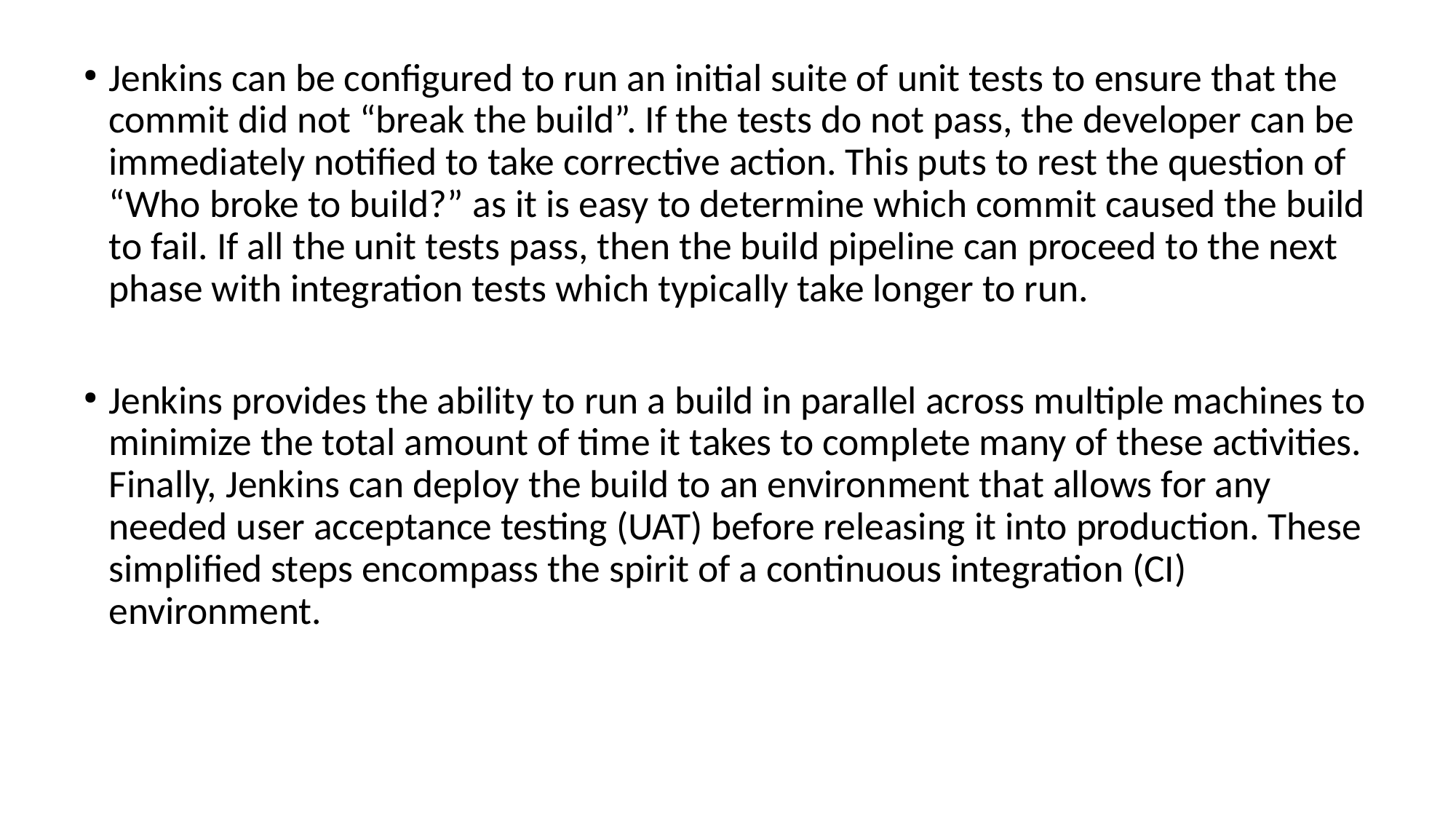

Jenkins can be configured to run an initial suite of unit tests to ensure that the commit did not “break the build”. If the tests do not pass, the developer can be immediately notified to take corrective action. This puts to rest the question of “Who broke to build?” as it is easy to determine which commit caused the build to fail. If all the unit tests pass, then the build pipeline can proceed to the next phase with integration tests which typically take longer to run.

Jenkins provides the ability to run a build in parallel across multiple machines to minimize the total amount of time it takes to complete many of these activities. Finally, Jenkins can deploy the build to an environment that allows for any needed user acceptance testing (UAT) before releasing it into production. These simplified steps encompass the spirit of a continuous integration (CI) environment.